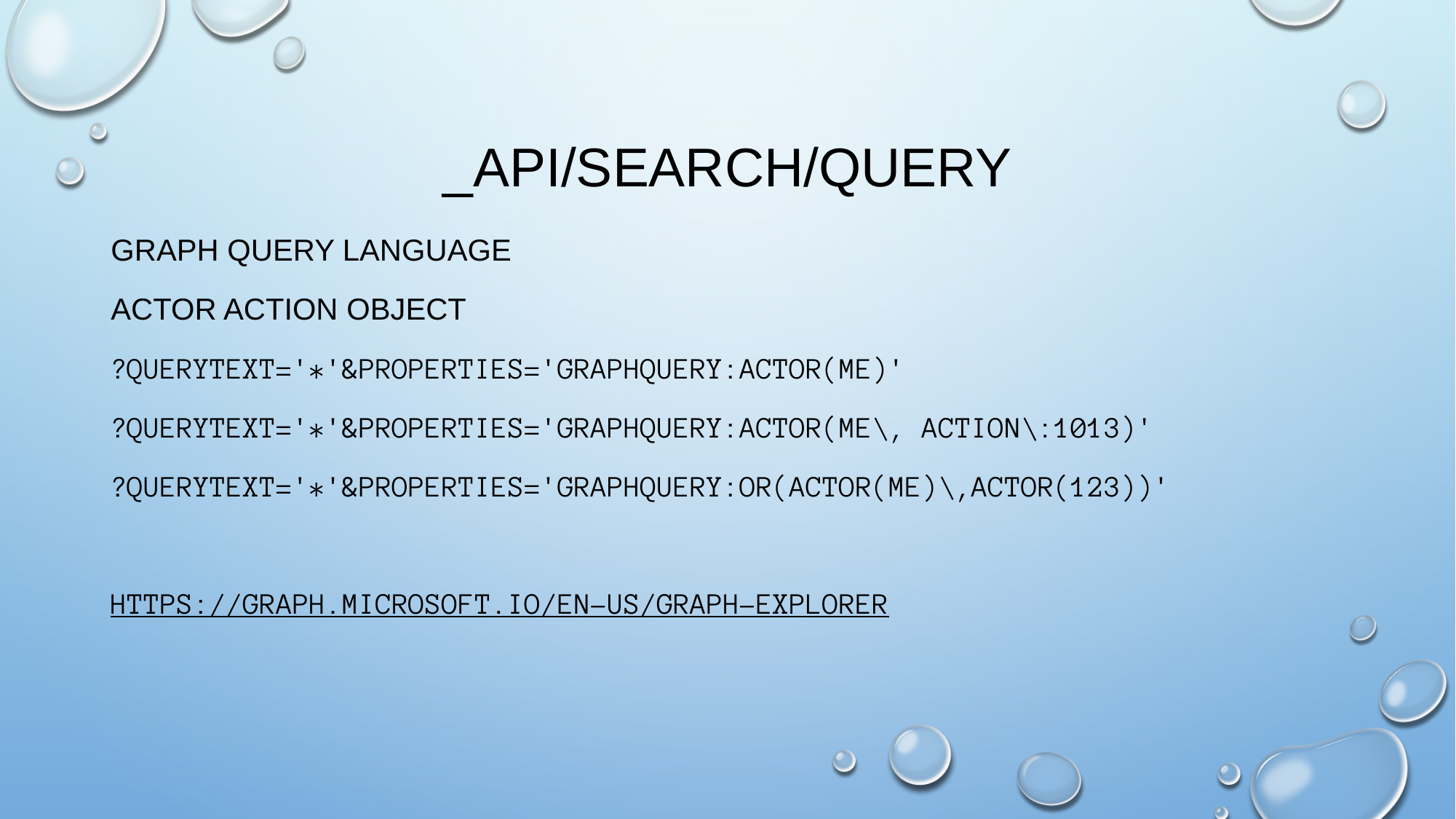

# _api/search/query
Graph query language
Actor Action Object
?Querytext='*'&Properties='GraphQuery:ACTOR(ME)'
?Querytext='*'&Properties='GraphQuery:ACTOR(ME\, action\:1013)'
?Querytext='*'&Properties='GraphQuery:OR(ACTOR(ME)\,ACTOR(123))'

https://graph.microsoft.io/en-us/graph-explorer